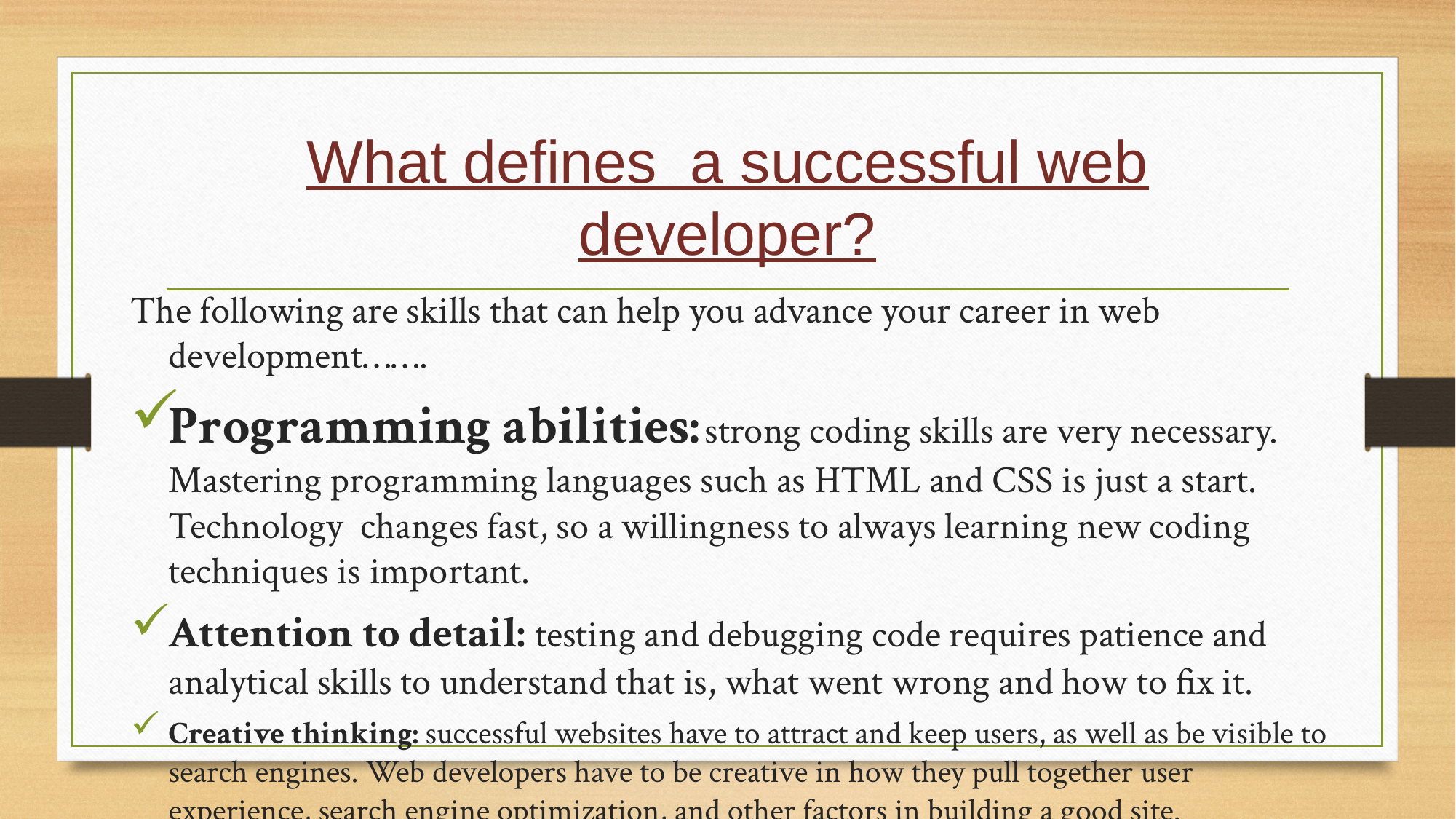

# What defines  a successful web developer?
The following are skills that can help you advance your career in web development…….
Programming abilities: strong coding skills are very necessary. Mastering programming languages such as HTML and CSS is just a start. Technology  changes fast, so a willingness to always learning new coding techniques is important.
Attention to detail: testing and debugging code requires patience and analytical skills to understand that is, what went wrong and how to fix it.
Creative thinking: successful websites have to attract and keep users, as well as be visible to search engines. Web developers have to be creative in how they pull together user experience, search engine optimization, and other factors in building a good site.